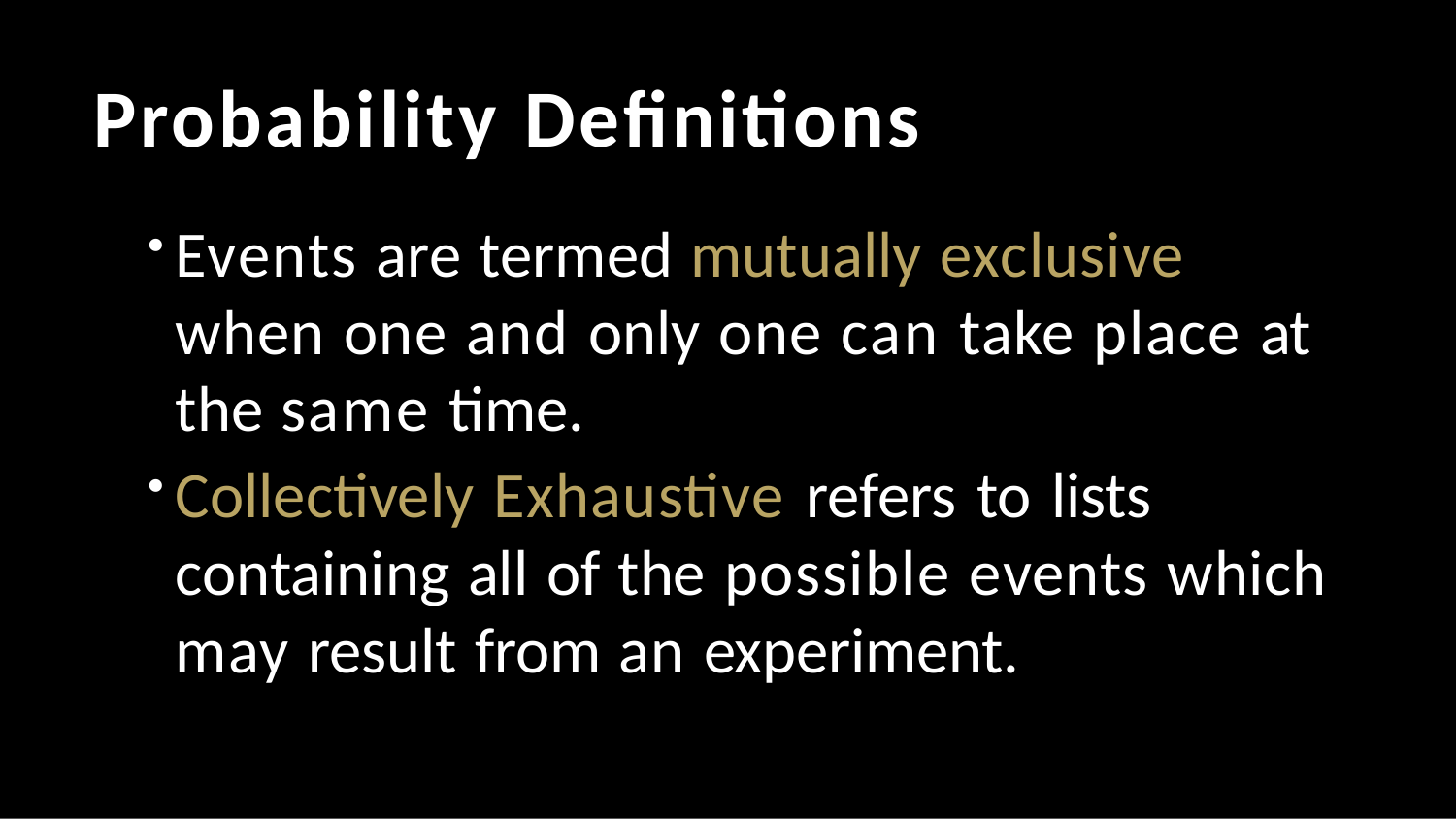

# Probability Definitions
Events are termed mutually exclusive when one and only one can take place at the same time.
Collectively Exhaustive refers to lists containing all of the possible events which may result from an experiment.